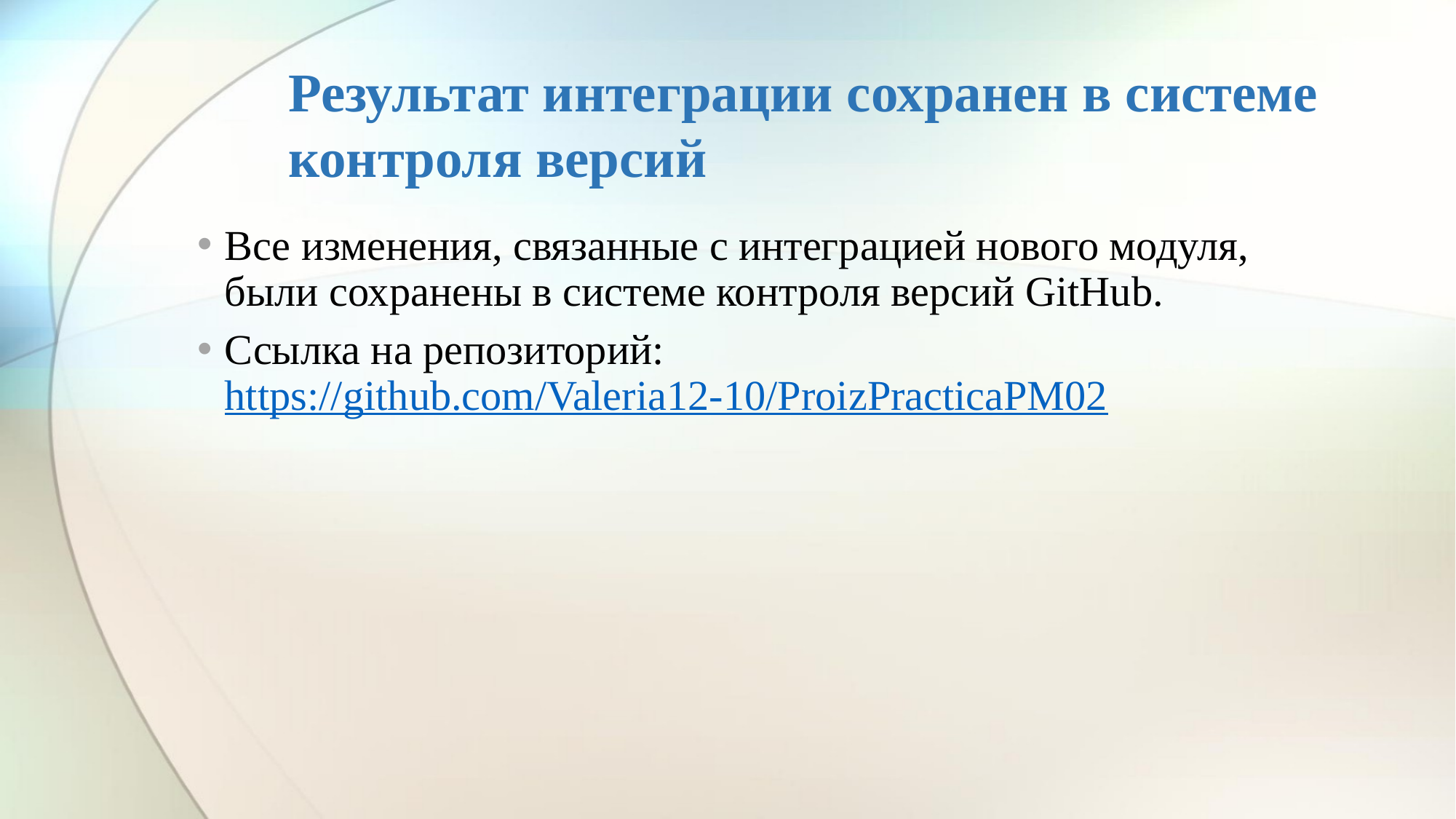

# Результат интеграции сохранен в системе контроля версий
Все изменения, связанные с интеграцией нового модуля, были сохранены в системе контроля версий GitHub.
Ссылка на репозиторий: https://github.com/Valeria12-10/ProizPracticaPM02